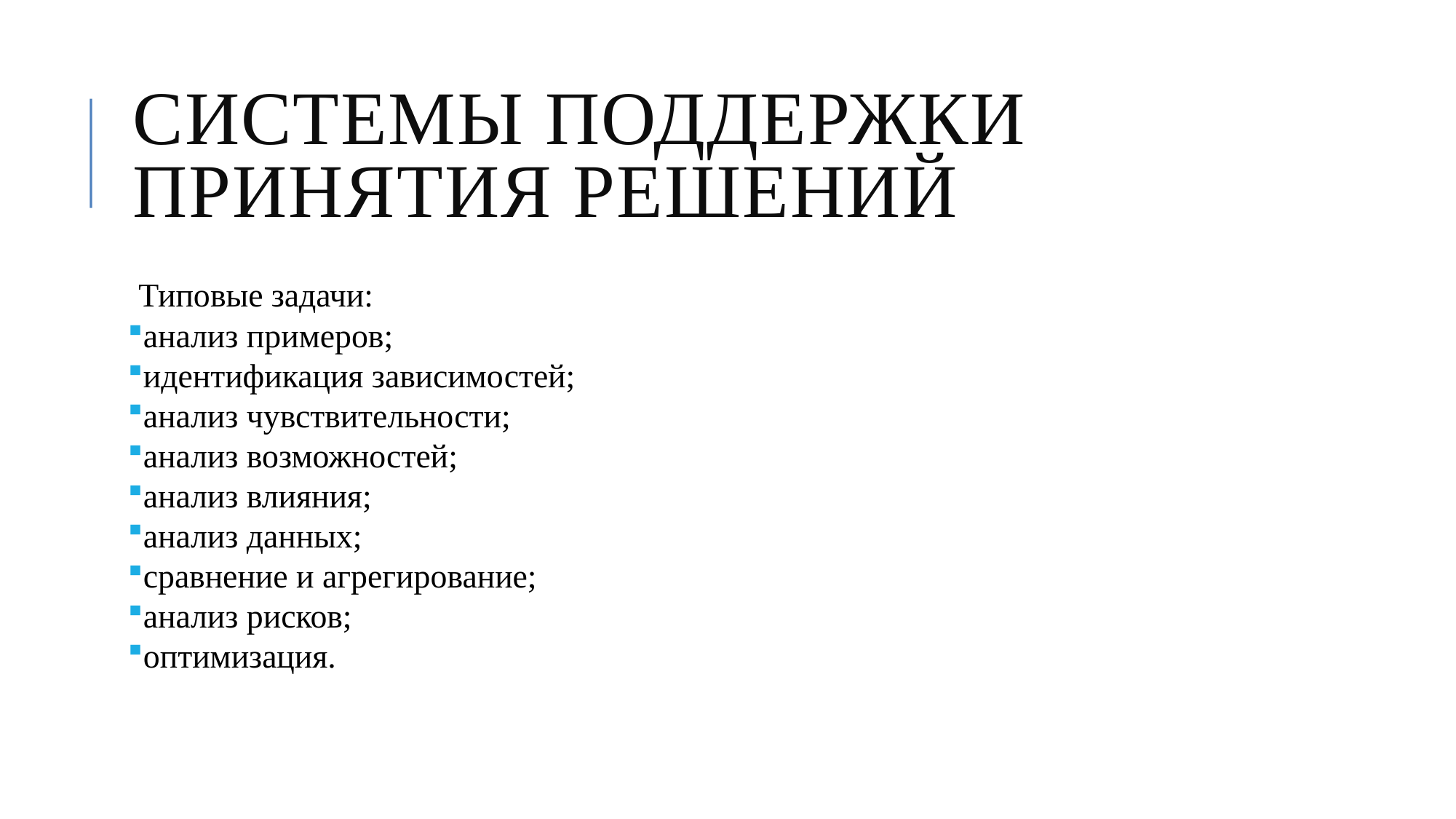

Системы поддержки принятия решений
Типовые задачи:
анализ примеров;
идентификация зависимостей;
анализ чувствительности;
анализ возможностей;
анализ влияния;
анализ данных;
сравнение и агрегирование;
анализ рисков;
оптимизация.